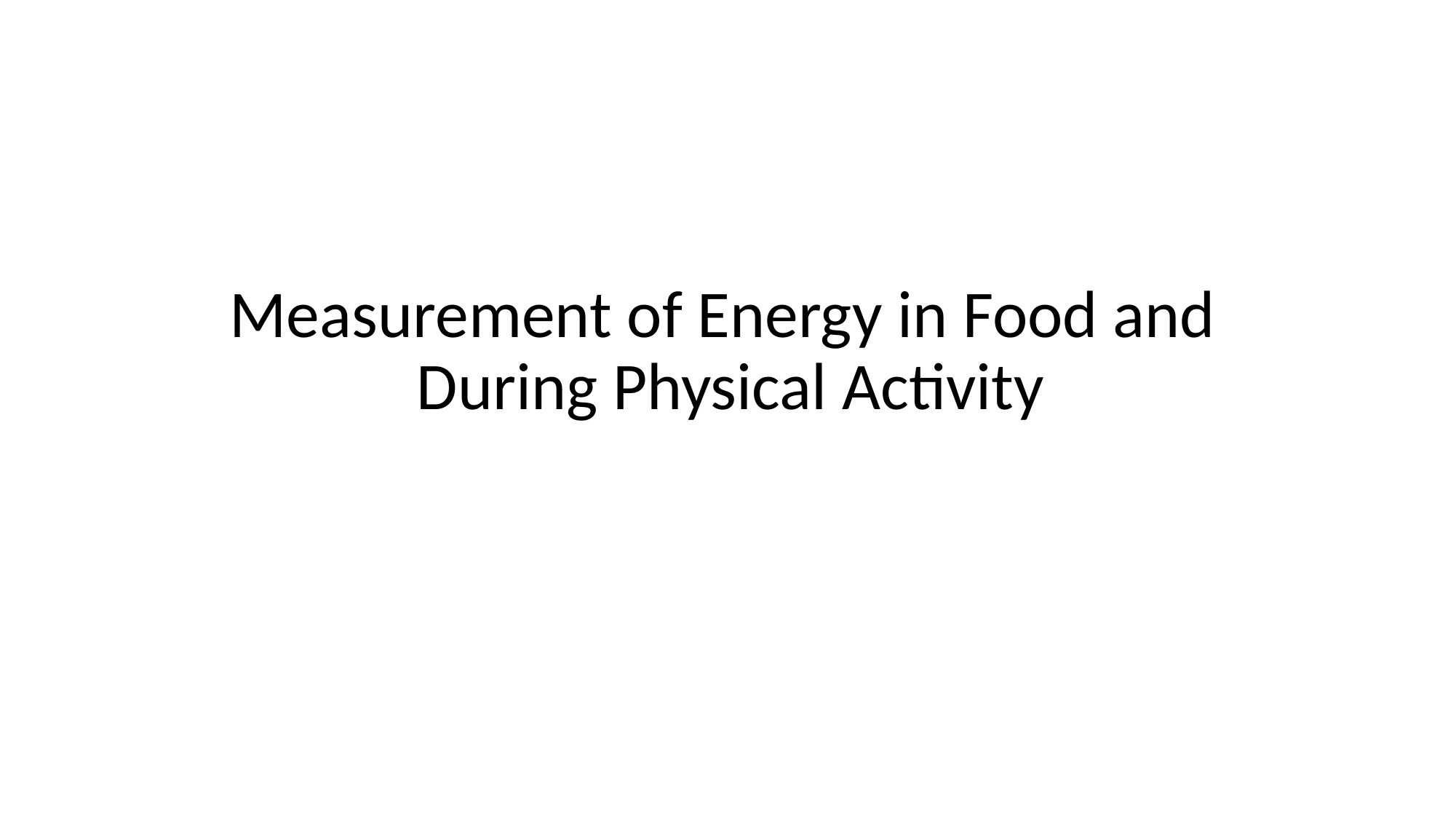

# Measurement of Energy in Food and During Physical Activity